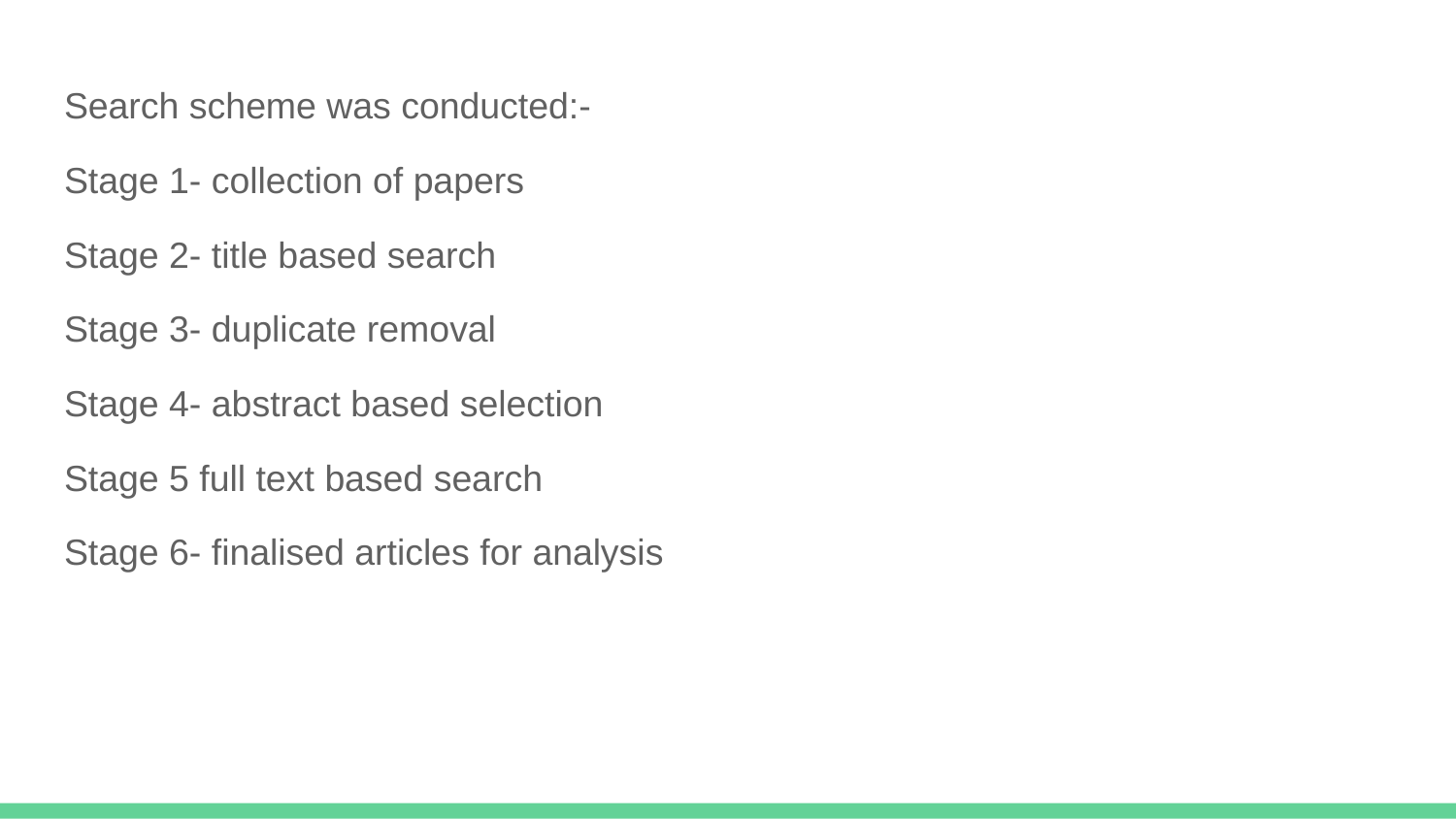

Search scheme was conducted:-
Stage 1- collection of papers
Stage 2- title based search
Stage 3- duplicate removal
Stage 4- abstract based selection
Stage 5 full text based search
Stage 6- finalised articles for analysis